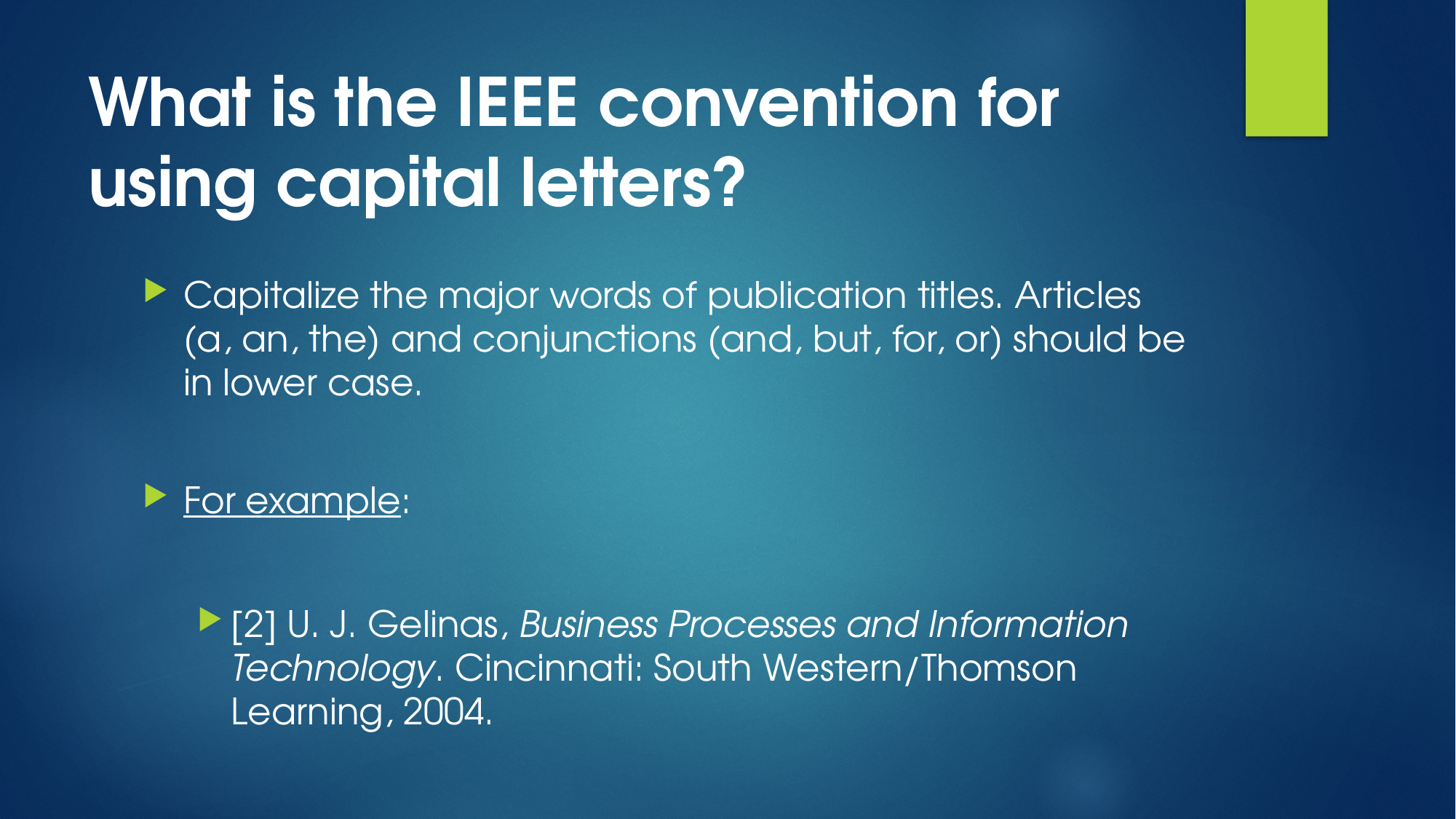

# What is the IEEE convention for using capital letters?
Capitalize the major words of publication titles. Articles (a, an, the) and conjunctions (and, but, for, or) should be in lower case.

For example:

[2] U. J. Gelinas, Business Processes and Information Technology. Cincinnati: South Western/Thomson Learning, 2004.